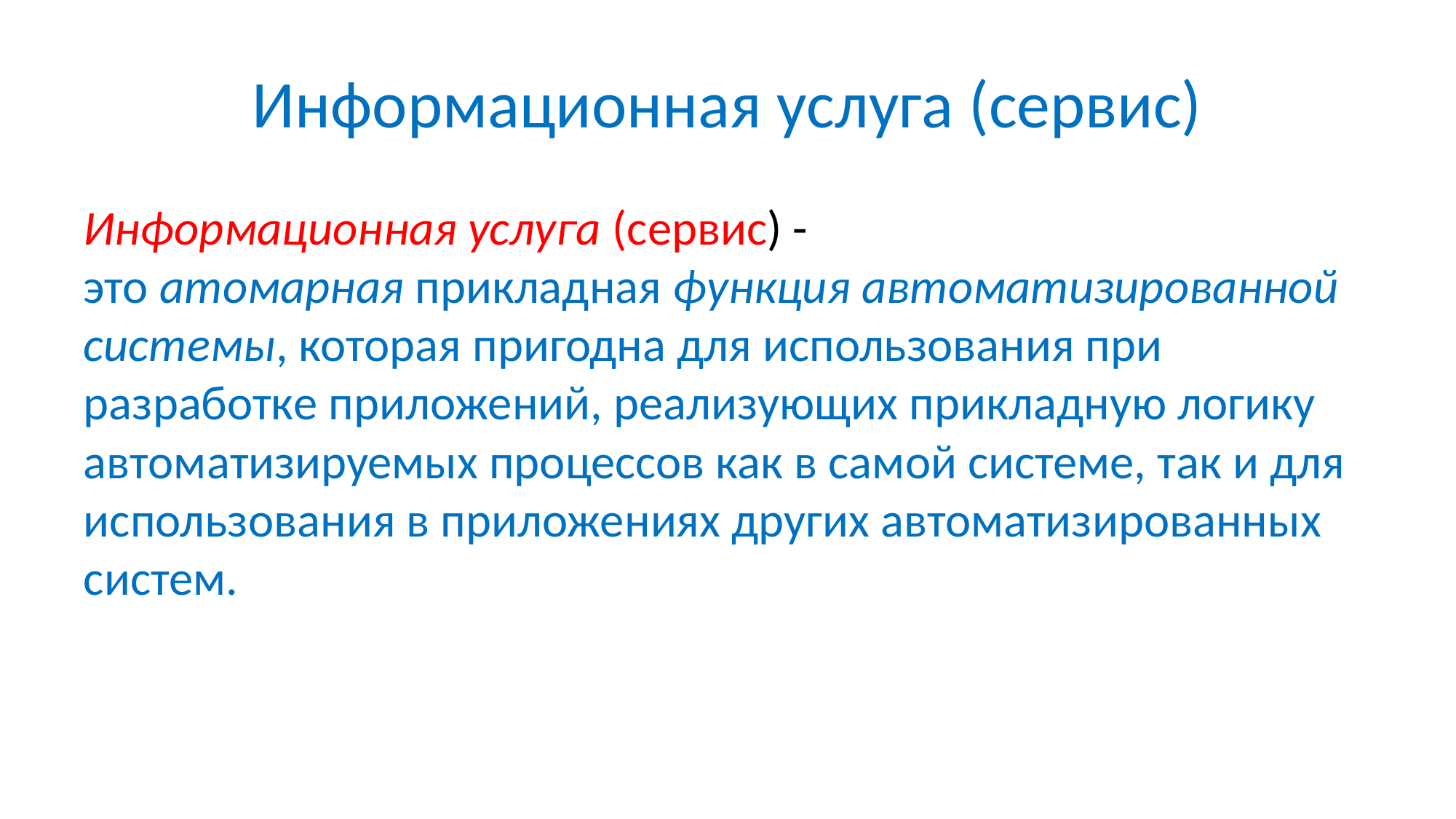

# Информационная услуга (сервис)
Информационная услуга (сервис) - это атомарная прикладная функция автоматизированной системы, которая пригодна для использования при разработке приложений, реализующих прикладную логику автоматизируемых процессов как в самой системе, так и для использования в приложениях других автоматизированных систем.